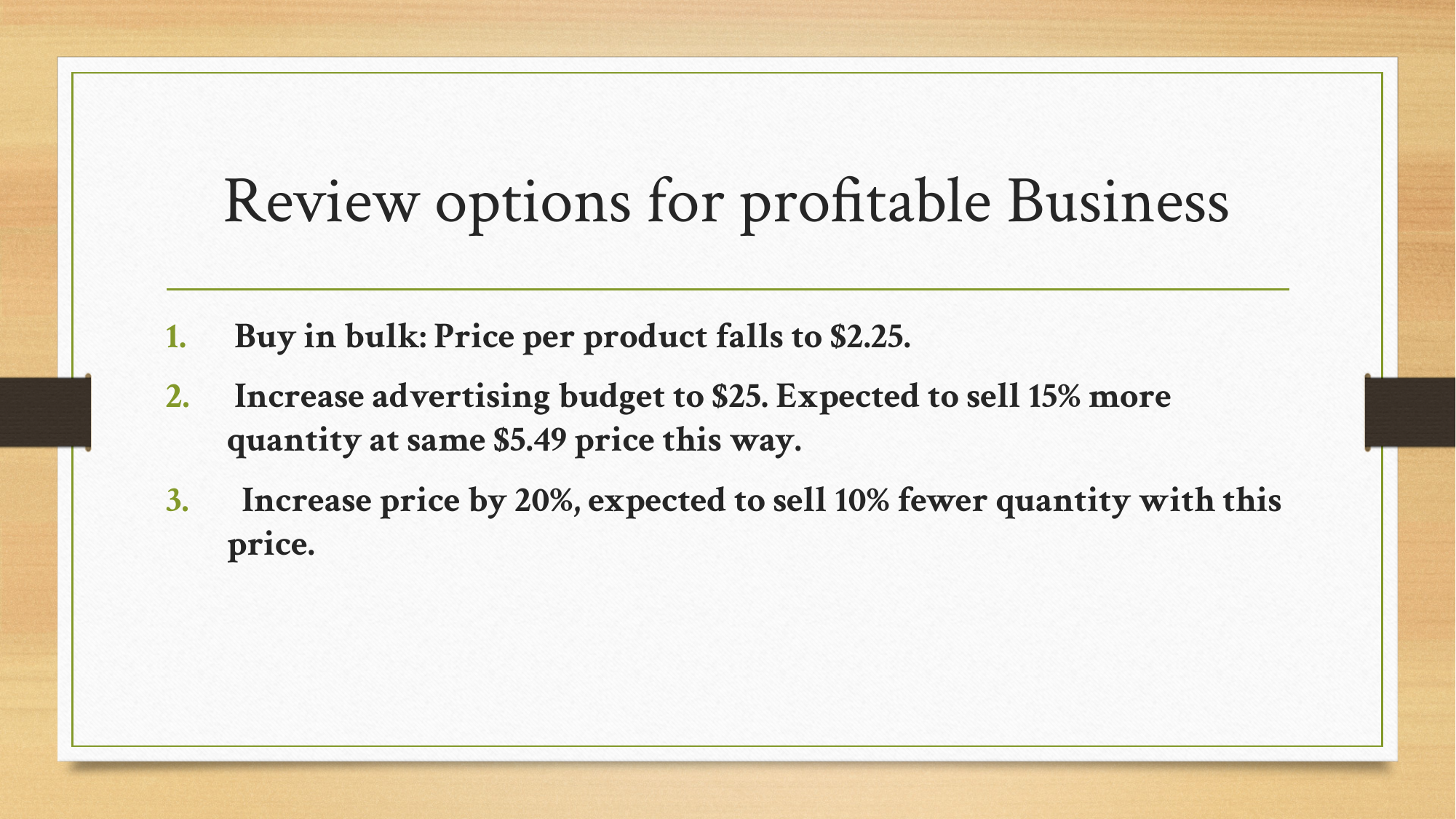

# Review options for profitable Business
 Buy in bulk: Price per product falls to $2.25.
 Increase advertising budget to $25. Expected to sell 15% more quantity at same $5.49 price this way.
  Increase price by 20%, expected to sell 10% fewer quantity with this price.